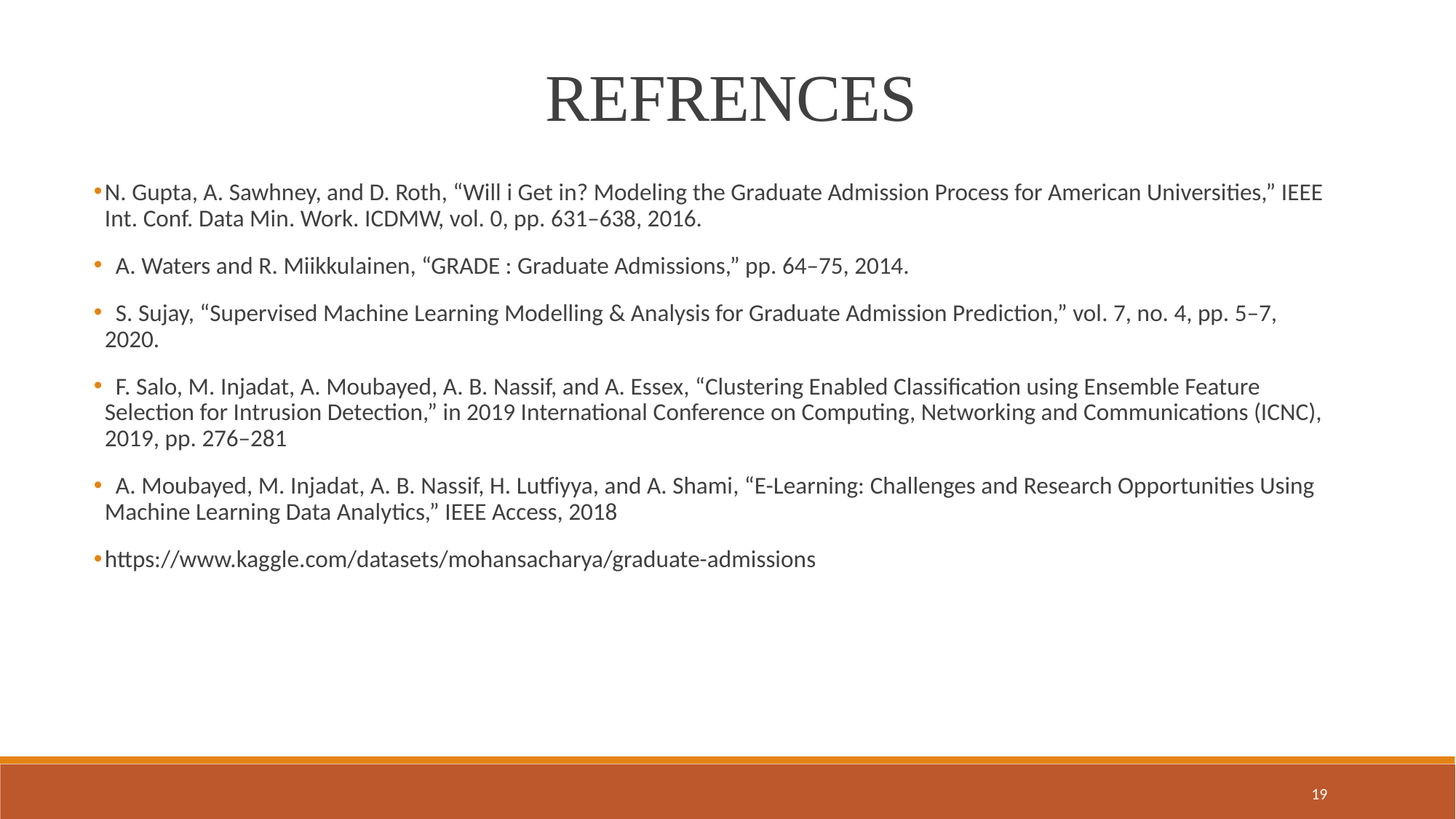

REFRENCES
N. Gupta, A. Sawhney, and D. Roth, “Will i Get in? Modeling the Graduate Admission Process for American Universities,” IEEE Int. Conf. Data Min. Work. ICDMW, vol. 0, pp. 631–638, 2016.
  A. Waters and R. Miikkulainen, “GRADE : Graduate Admissions,” pp. 64–75, 2014.
  S. Sujay, “Supervised Machine Learning Modelling & Analysis for Graduate Admission Prediction,” vol. 7, no. 4, pp. 5–7, 2020.
  F. Salo, M. Injadat, A. Moubayed, A. B. Nassif, and A. Essex, “Clustering Enabled Classification using Ensemble Feature Selection for Intrusion Detection,” in 2019 International Conference on Computing, Networking and Communications (ICNC), 2019, pp. 276–281
  A. Moubayed, M. Injadat, A. B. Nassif, H. Lutfiyya, and A. Shami, “E-Learning: Challenges and Research Opportunities Using Machine Learning Data Analytics,” IEEE Access, 2018
https://www.kaggle.com/datasets/mohansacharya/graduate-admissions
19